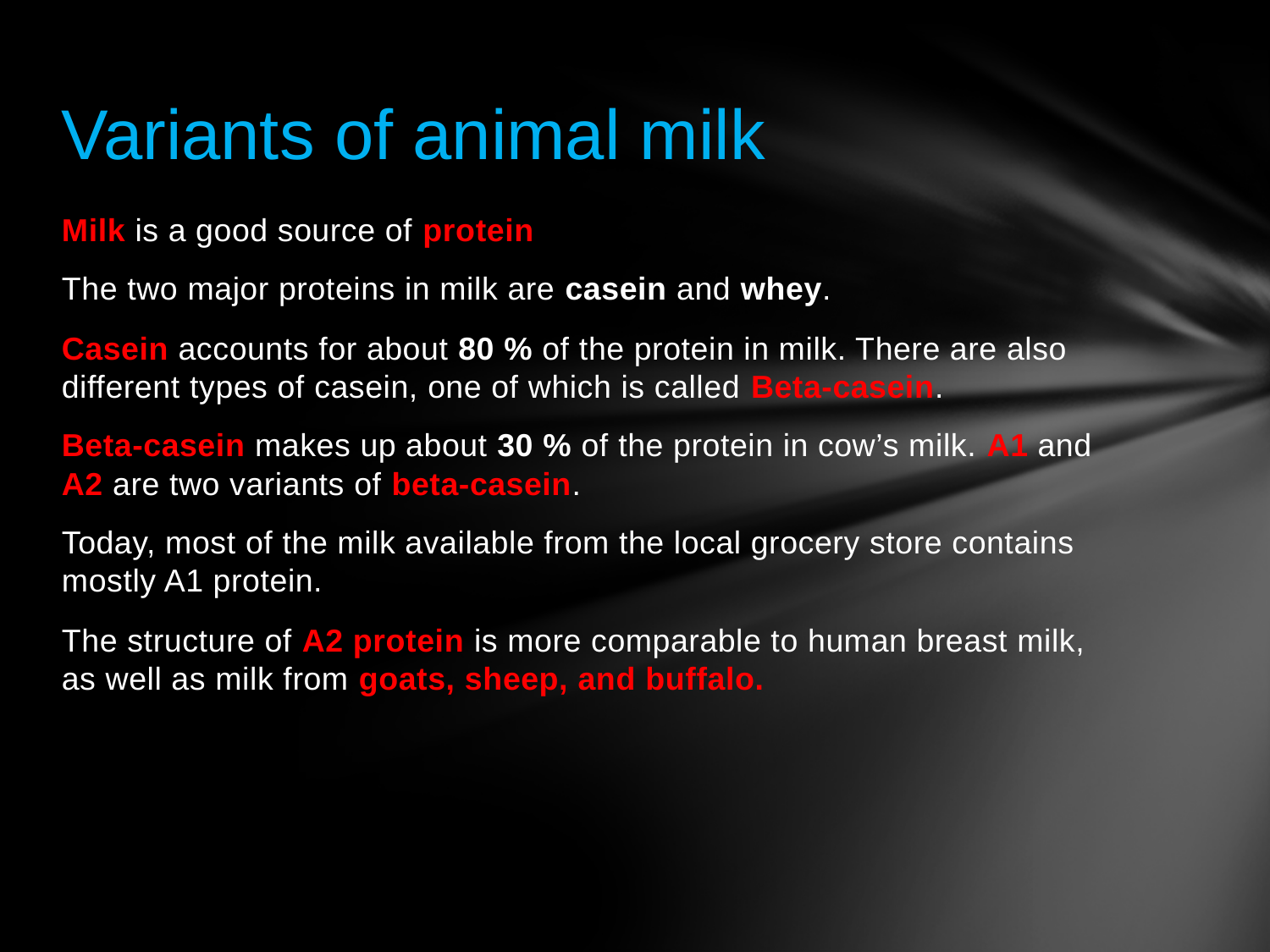

# Variants of animal milk
Milk is a good source of protein
The two major proteins in milk are casein and whey.
Casein accounts for about 80 % of the protein in milk. There are also different types of casein, one of which is called Beta-casein.
Beta-casein makes up about 30 % of the protein in cow’s milk. A1 and A2 are two variants of beta-casein.
Today, most of the milk available from the local grocery store contains mostly A1 protein.
The structure of A2 protein is more comparable to human breast milk, as well as milk from goats, sheep, and buffalo.